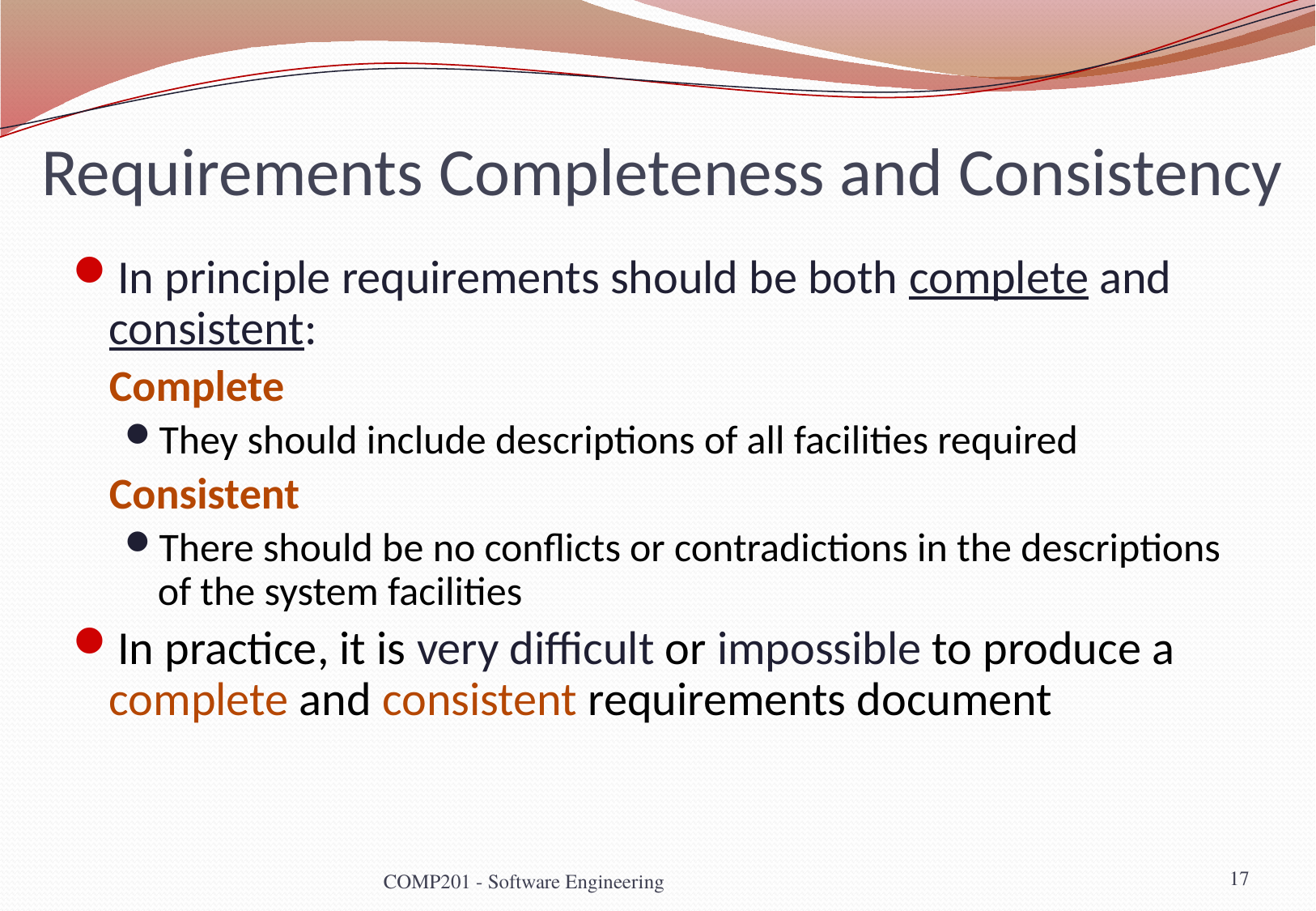

# Requirements Completeness and Consistency
In principle requirements should be both complete and consistent:
	Complete
They should include descriptions of all facilities required
	Consistent
There should be no conflicts or contradictions in the descriptions of the system facilities
In practice, it is very difficult or impossible to produce a complete and consistent requirements document
COMP201 - Software Engineering
17